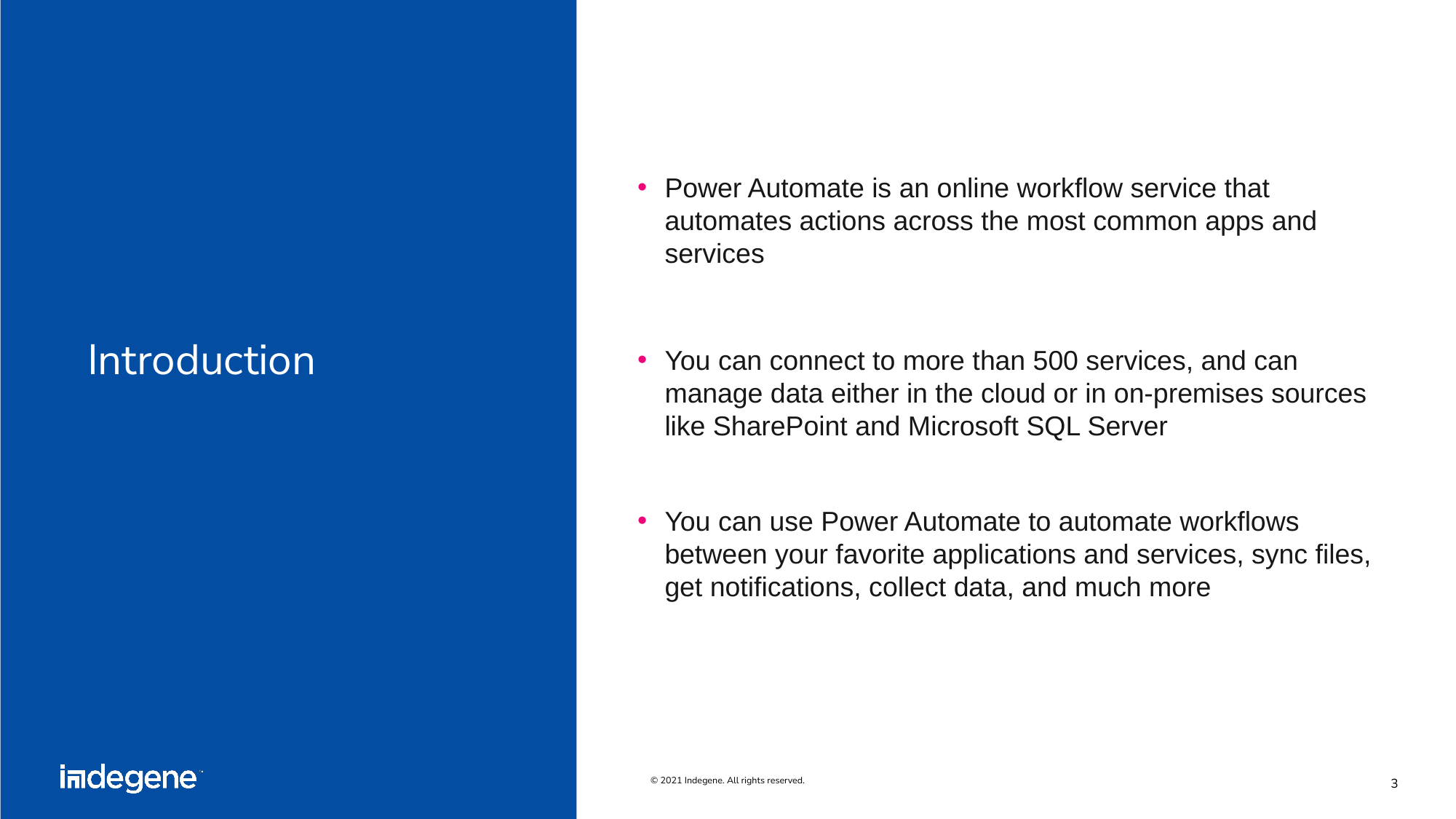

# Introduction
Power Automate is an online workflow service that automates actions across the most common apps and services

You can connect to more than 500 services, and can manage data either in the cloud or in on-premises sources like SharePoint and Microsoft SQL Server

You can use Power Automate to automate workflows between your favorite applications and services, sync files, get notifications, collect data, and much more
© 2021 Indegene. All rights reserved.
3